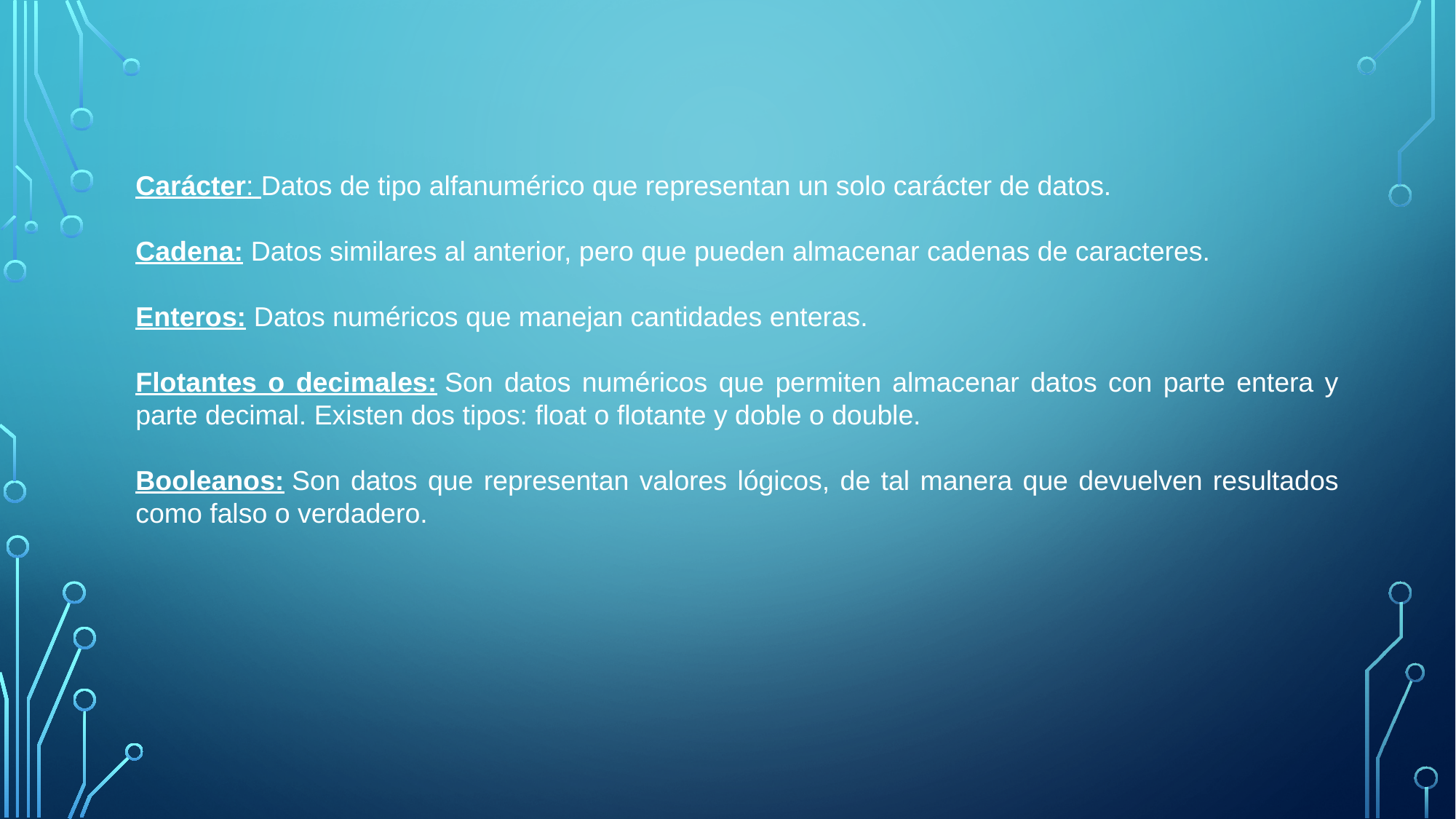

Carácter: Datos de tipo alfanumérico que representan un solo carácter de datos.

Cadena: Datos similares al anterior, pero que pueden almacenar cadenas de caracteres.

Enteros: Datos numéricos que manejan cantidades enteras.

Flotantes o decimales: Son datos numéricos que permiten almacenar datos con parte entera y parte decimal. Existen dos tipos: float o flotante y doble o double.

Booleanos: Son datos que representan valores lógicos, de tal manera que devuelven resultados como falso o verdadero.